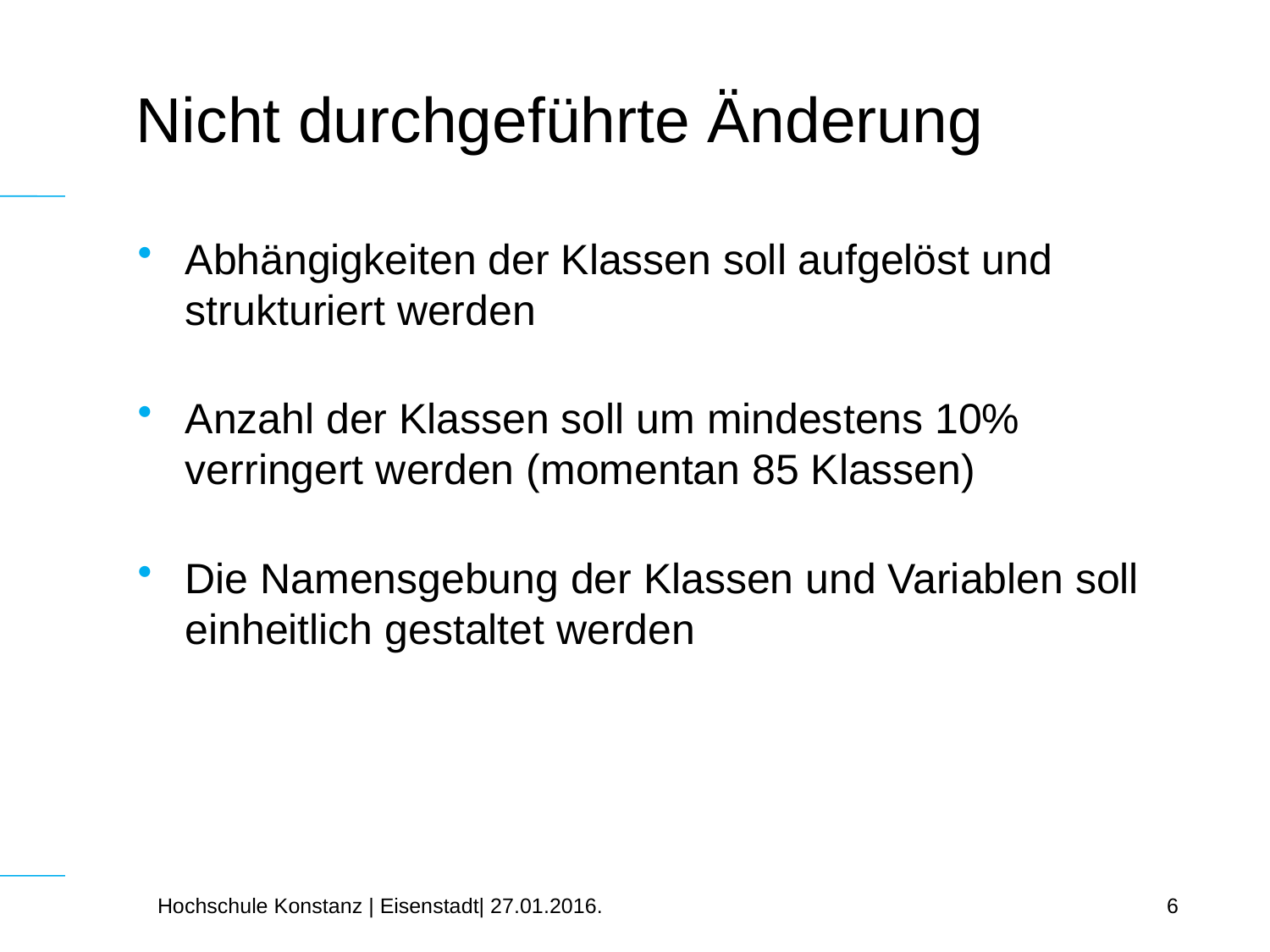

# Nicht durchgeführte Änderung
Abhängigkeiten der Klassen soll aufgelöst und strukturiert werden

Anzahl der Klassen soll um mindestens 10% verringert werden (momentan 85 Klassen)

Die Namensgebung der Klassen und Variablen soll einheitlich gestaltet werden
Hochschule Konstanz | Eisenstadt| 27.01.2016.

6